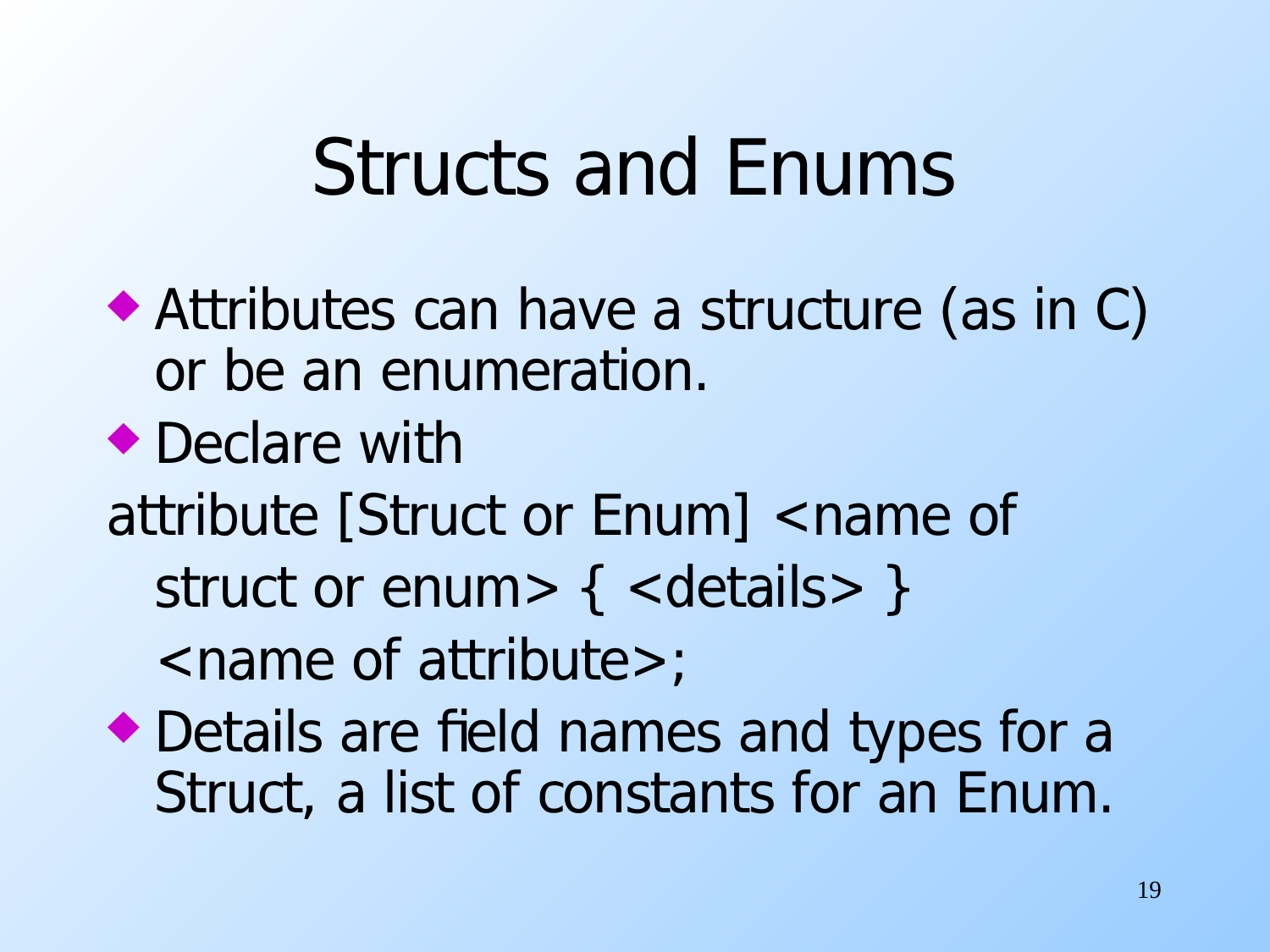

# Structs and Enums
Attributes can have a structure (as in C) or be an enumeration.
Declare with
attribute [Struct or Enum] <name of
	struct or enum> { <details> }
	<name of attribute>;
Details are field names and types for a Struct, a list of constants for an Enum.
19